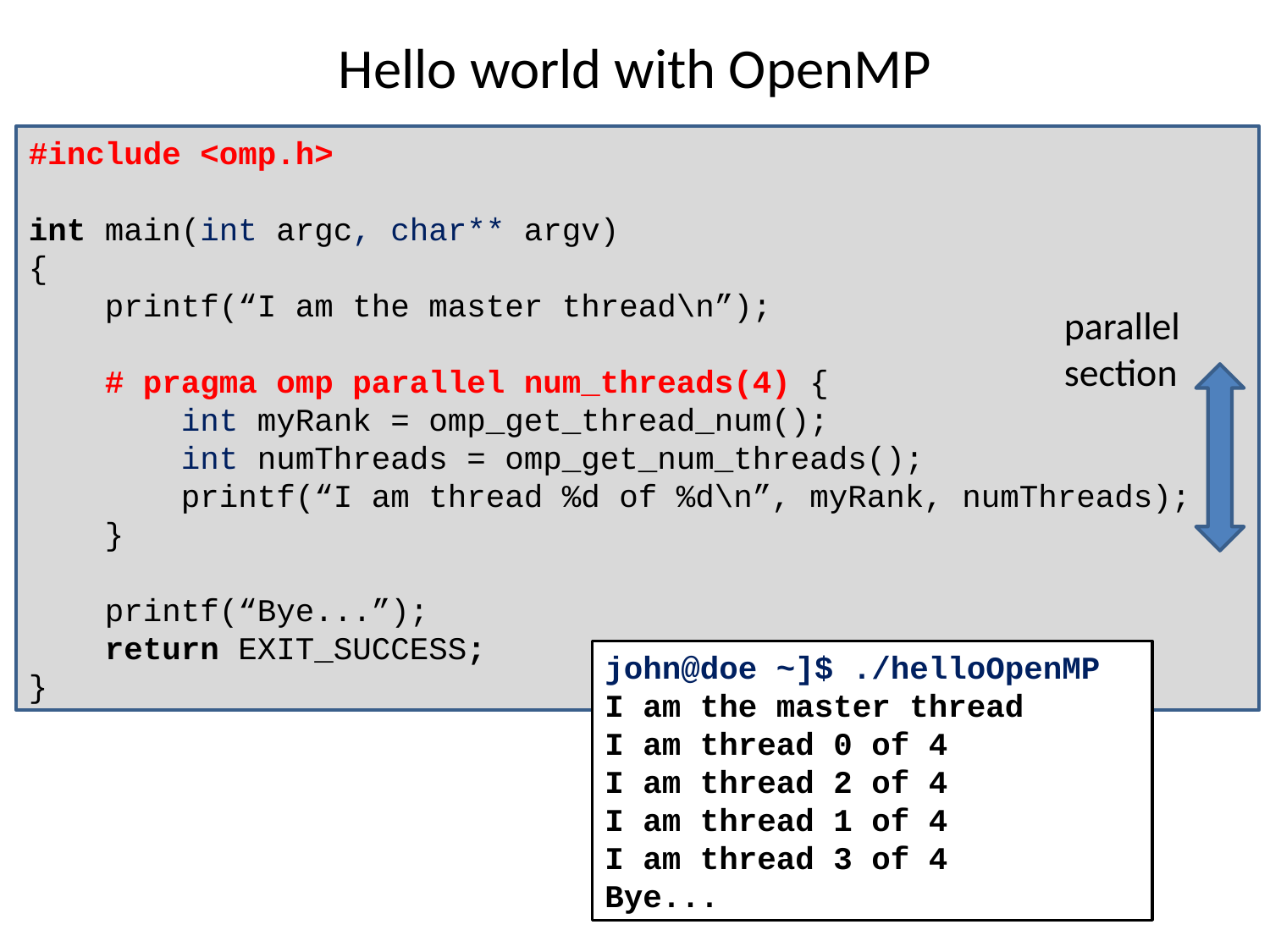

# Hello world with OpenMP
#include <omp.h>

int main(int argc, char** argv)
{
    printf(“I am the master thread\n”);

    # pragma omp parallel num_threads(4) {
        int myRank = omp_get_thread_num();
        int numThreads = omp_get_num_threads();
        printf(“I am thread %d of %d\n”, myRank, numThreads);
    }

    printf(“Bye...”);
    return EXIT_SUCCESS;
}
parallel
section

john@doe ~]$ ./helloOpenMP
I am the master thread
I am thread 0 of 4
I am thread 2 of 4
I am thread 1 of 4
I am thread 3 of 4
Bye...